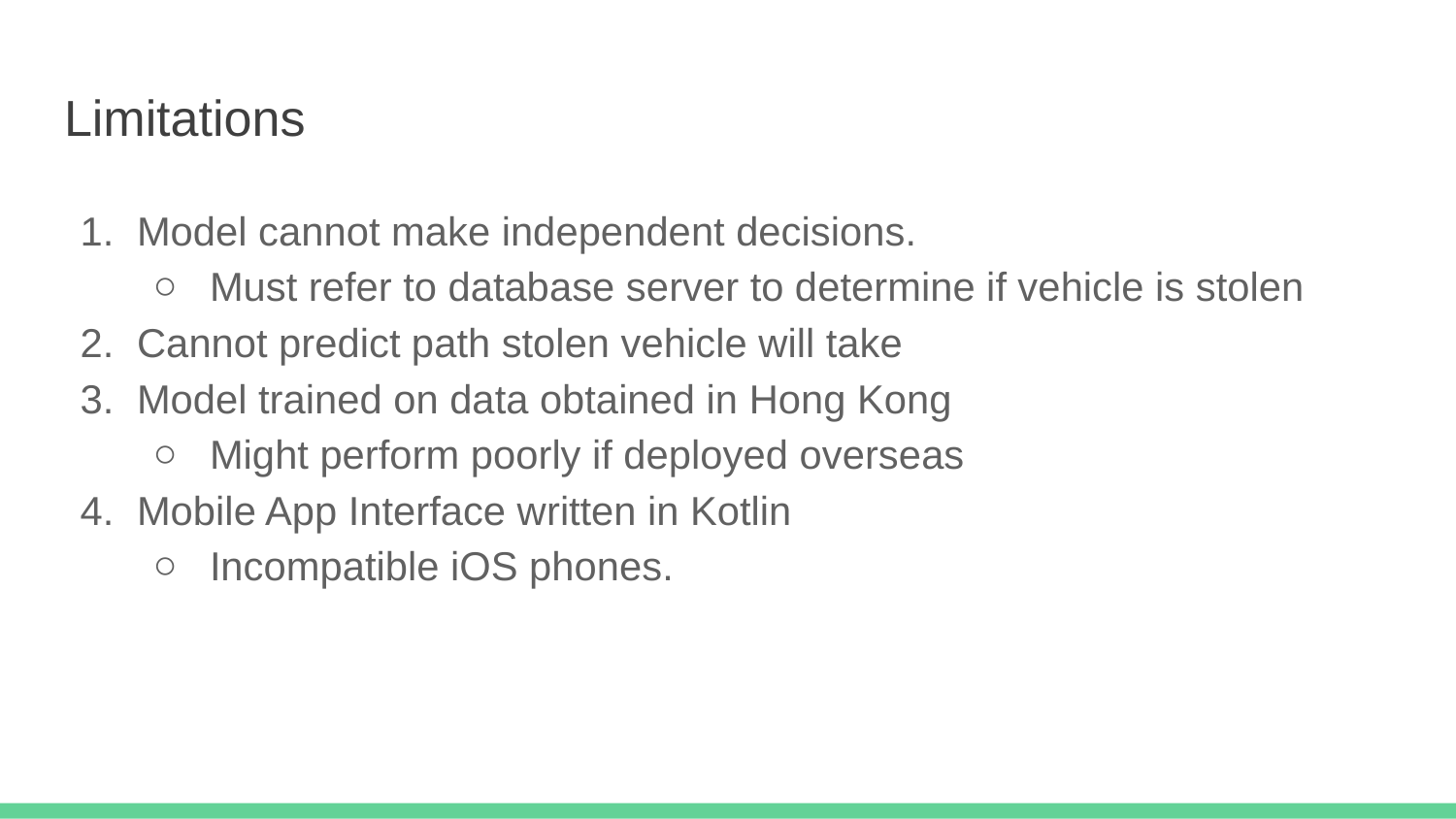

# Limitations
Model cannot make independent decisions.
Must refer to database server to determine if vehicle is stolen
Cannot predict path stolen vehicle will take
Model trained on data obtained in Hong Kong
Might perform poorly if deployed overseas
Mobile App Interface written in Kotlin
Incompatible iOS phones.